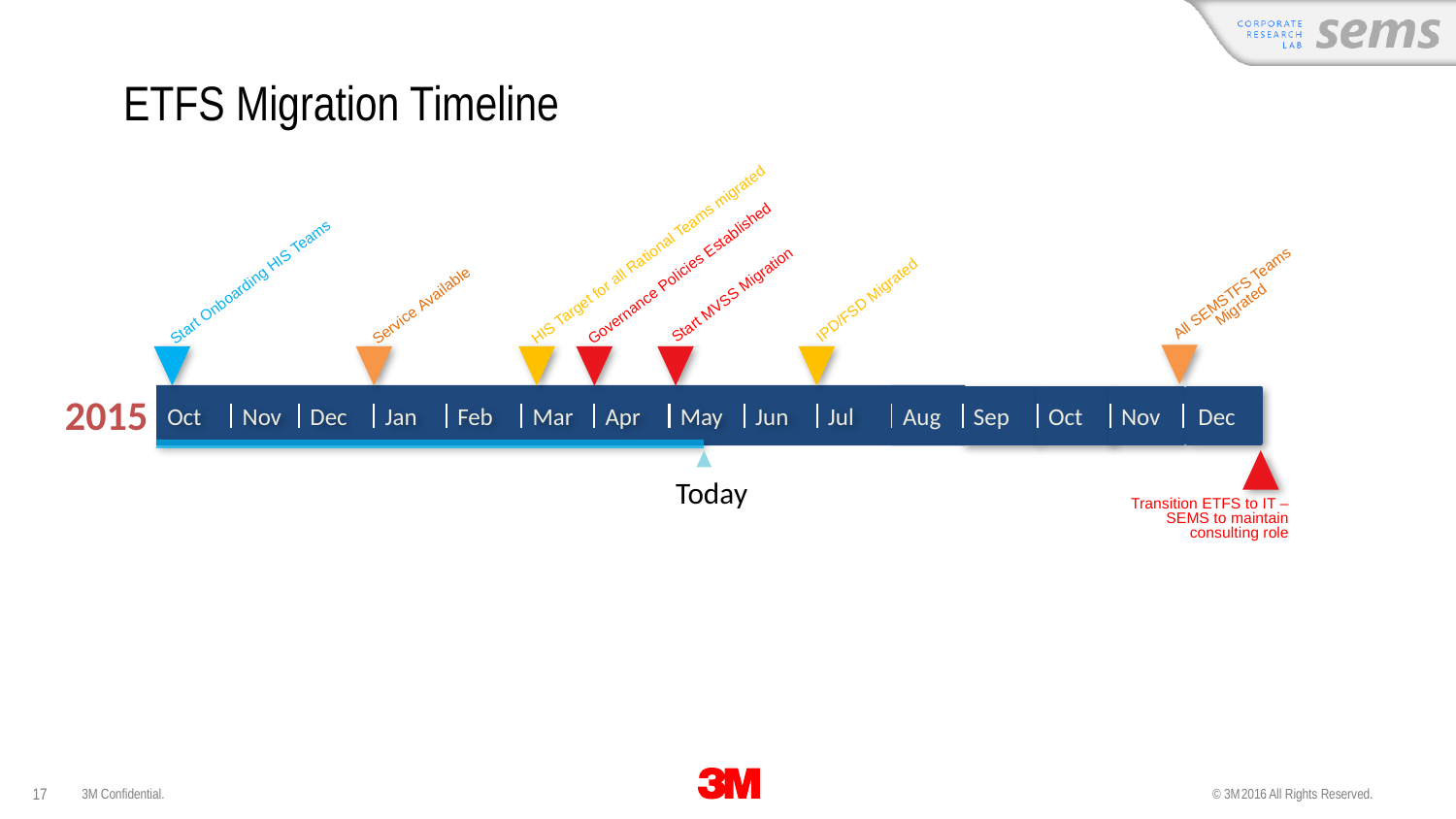

# ETFS Migration Timeline
HIS Target for all Rational Teams migrated
Governance Policies Established
Start Onboarding HIS Teams
All SEMSTFS Teams Migrated
Start MVSS Migration
IPD/FSD Migrated
Service Available

Oct
Nov
Dec
Jan
Feb
Mar
Apr
May
Jun
Jul
Aug
Dec
Sep
Oct
Nov
2015

Today
Transition ETFS to IT – SEMS to maintain consulting role